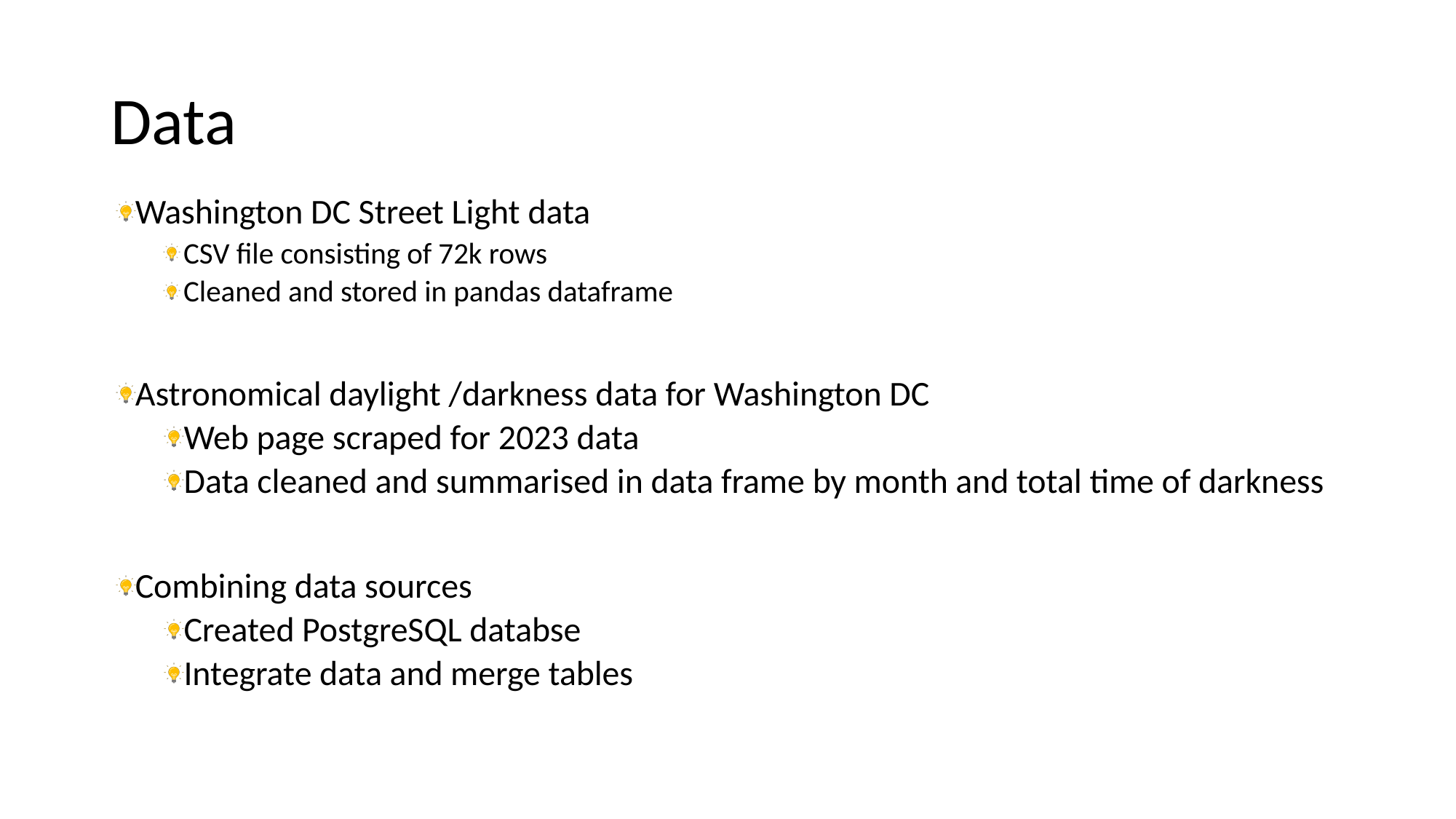

# Data
Washington DC Street Light data
CSV file consisting of 72k rows
Cleaned and stored in pandas dataframe

Astronomical daylight /darkness data for Washington DC
Web page scraped for 2023 data
Data cleaned and summarised in data frame by month and total time of darkness

Combining data sources
Created PostgreSQL databse
Integrate data and merge tables